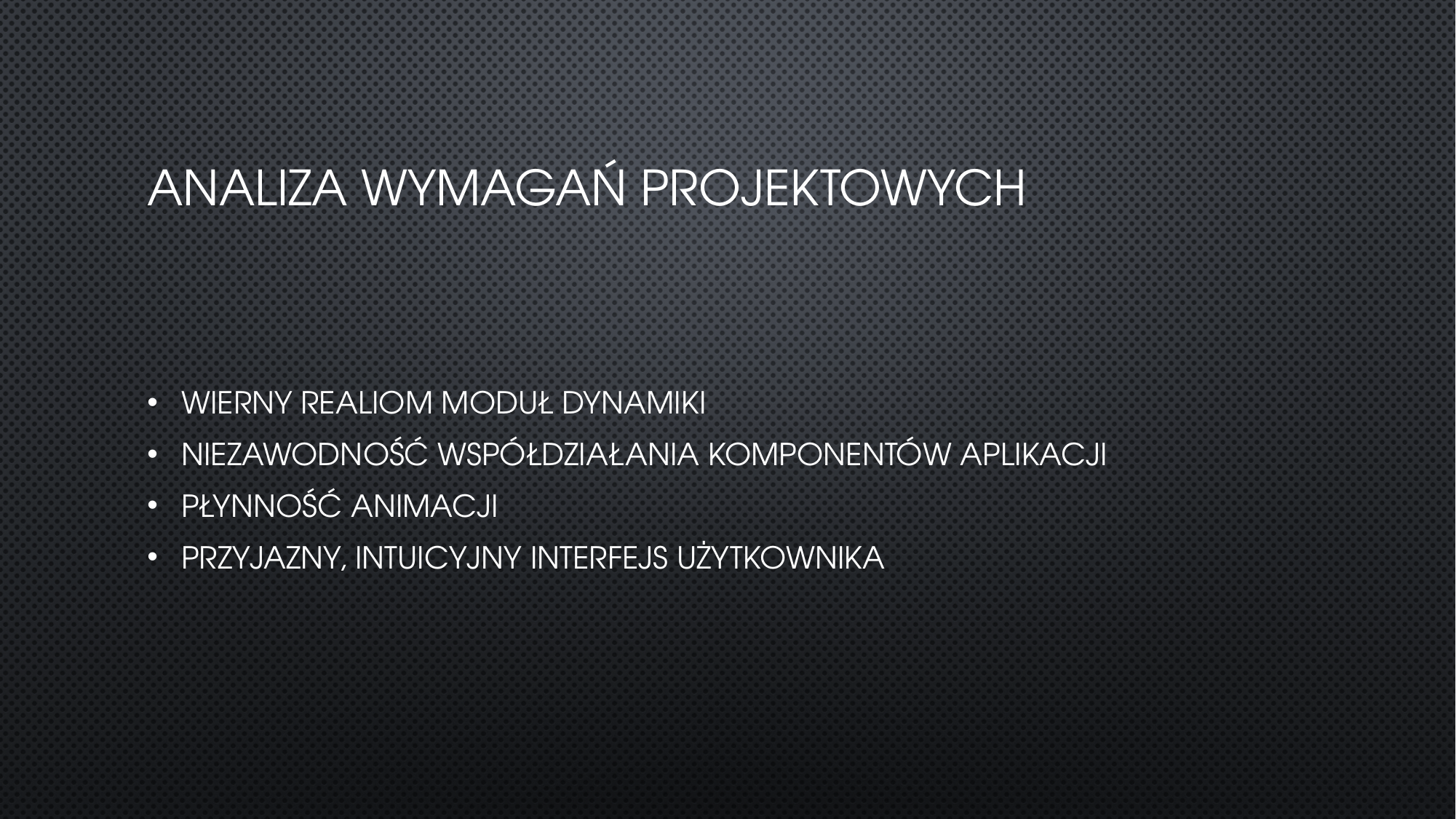

# Analiza wymagań projektowych
Wierny realiom moduł dynamiki
Niezawodność współdziałania komponentów aplikacji
Płynność animacji
Przyjazny, intuicyjny interfejs użytkownika